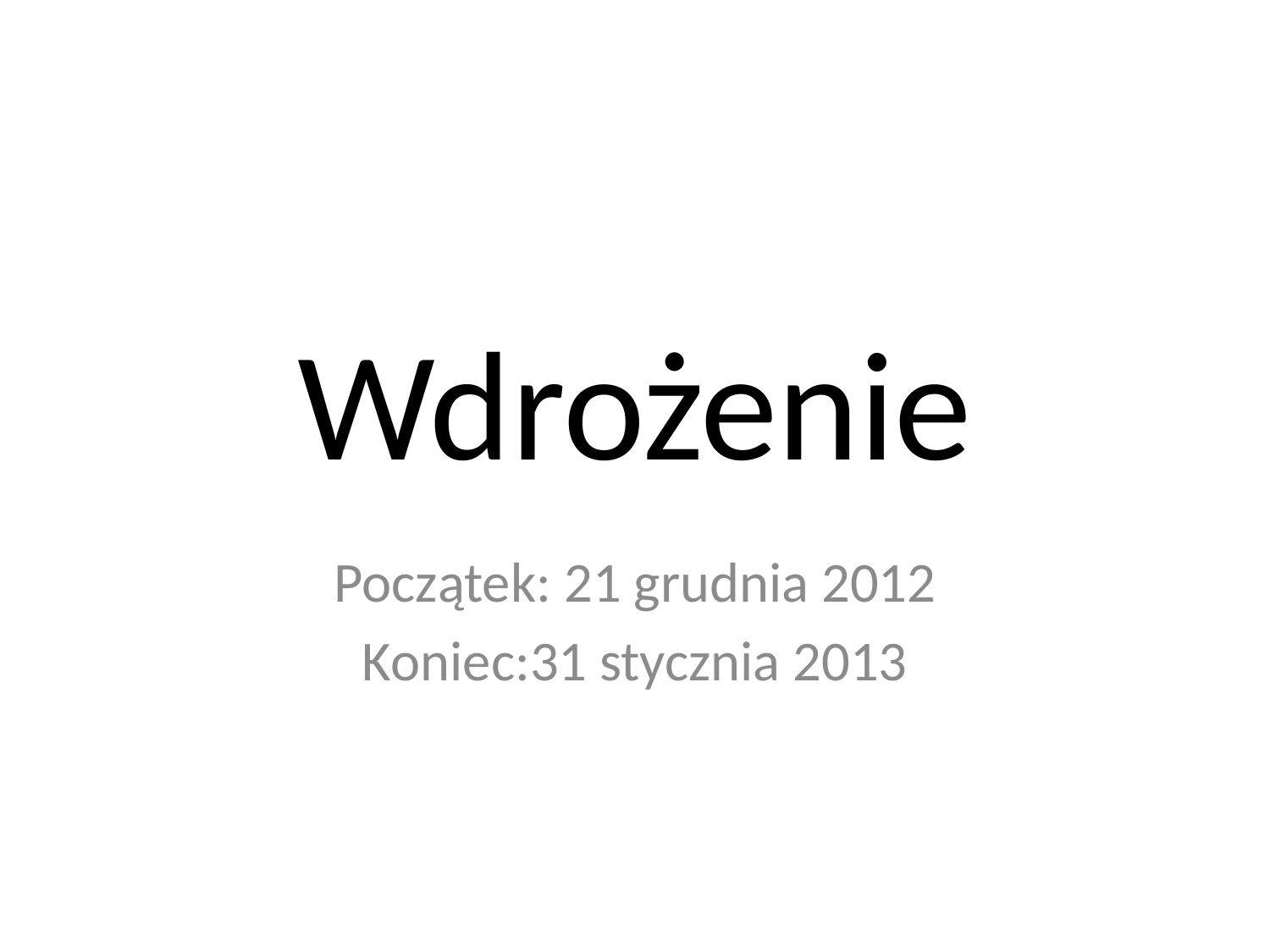

# Wdrożenie
Początek: 21 grudnia 2012
Koniec:31 stycznia 2013